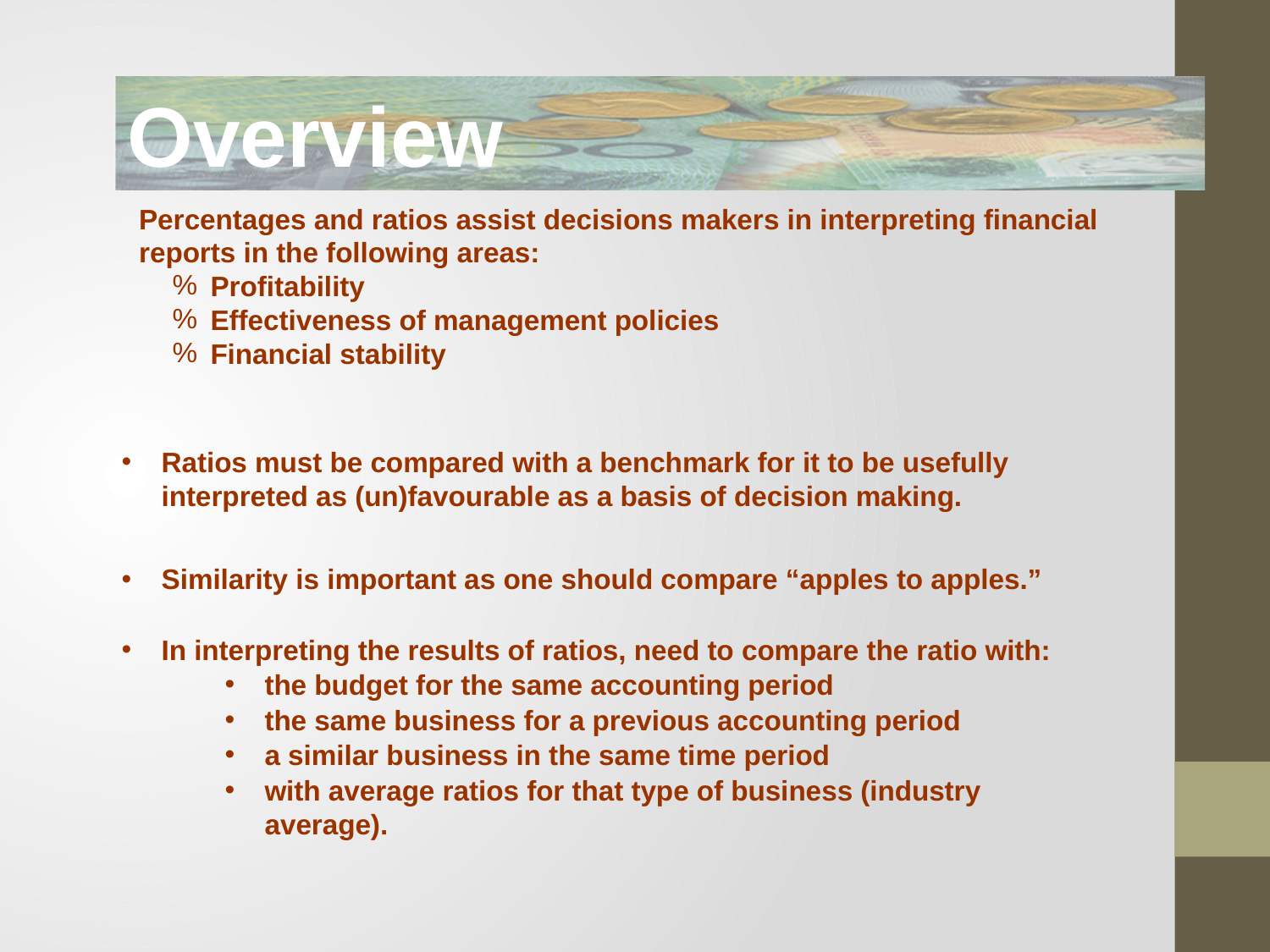

Overview
Percentages and ratios assist decisions makers in interpreting financial reports in the following areas:
 Profitability
 Effectiveness of management policies
 Financial stability
Ratios must be compared with a benchmark for it to be usefully interpreted as (un)favourable as a basis of decision making.

Similarity is important as one should compare “apples to apples.”

In interpreting the results of ratios, need to compare the ratio with:
the budget for the same accounting period
the same business for a previous accounting period
a similar business in the same time period
with average ratios for that type of business (industry average).